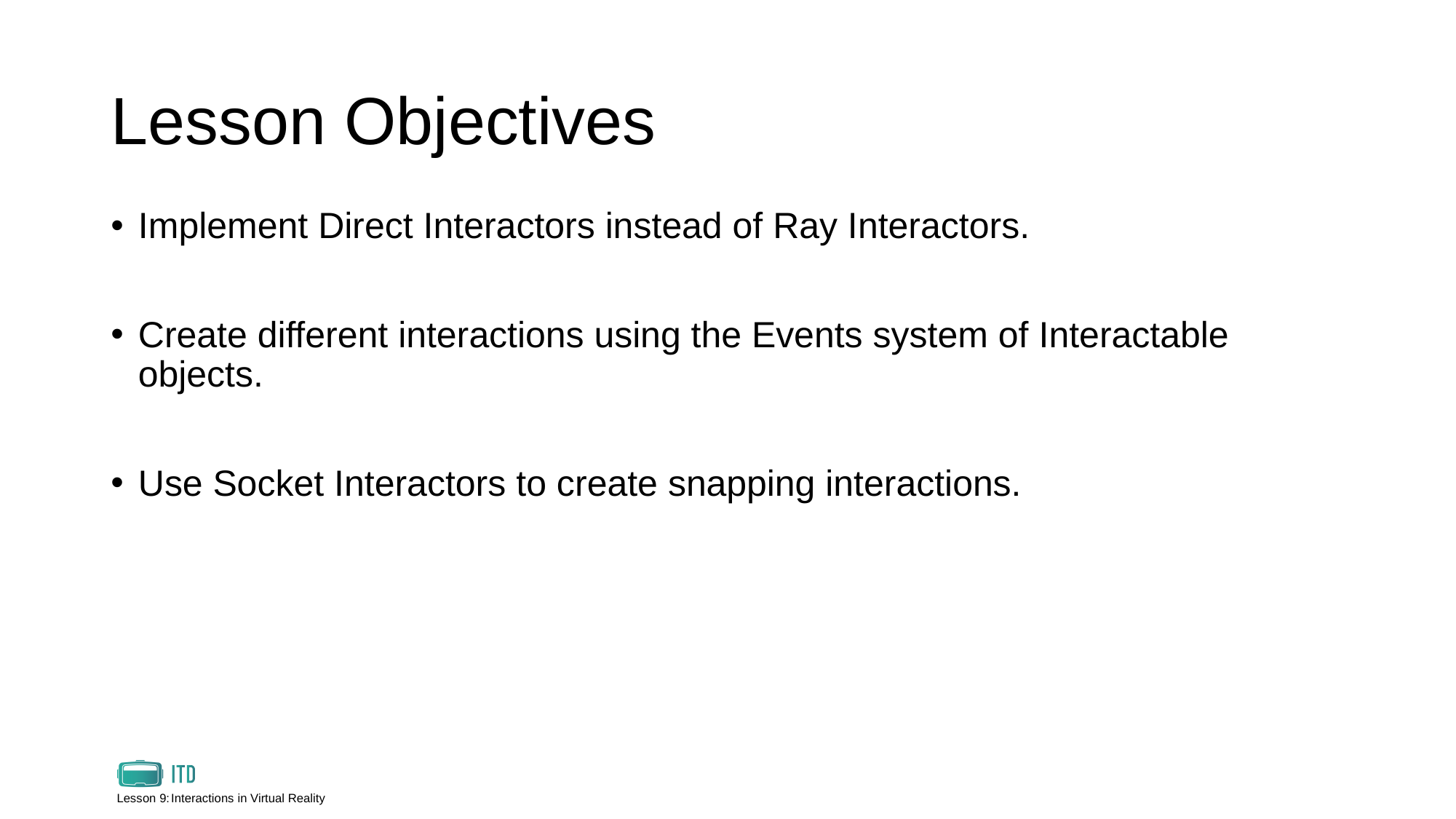

# Lesson Objectives
Implement Direct Interactors instead of Ray Interactors.

Create different interactions using the Events system of Interactable objects.

Use Socket Interactors to create snapping interactions.